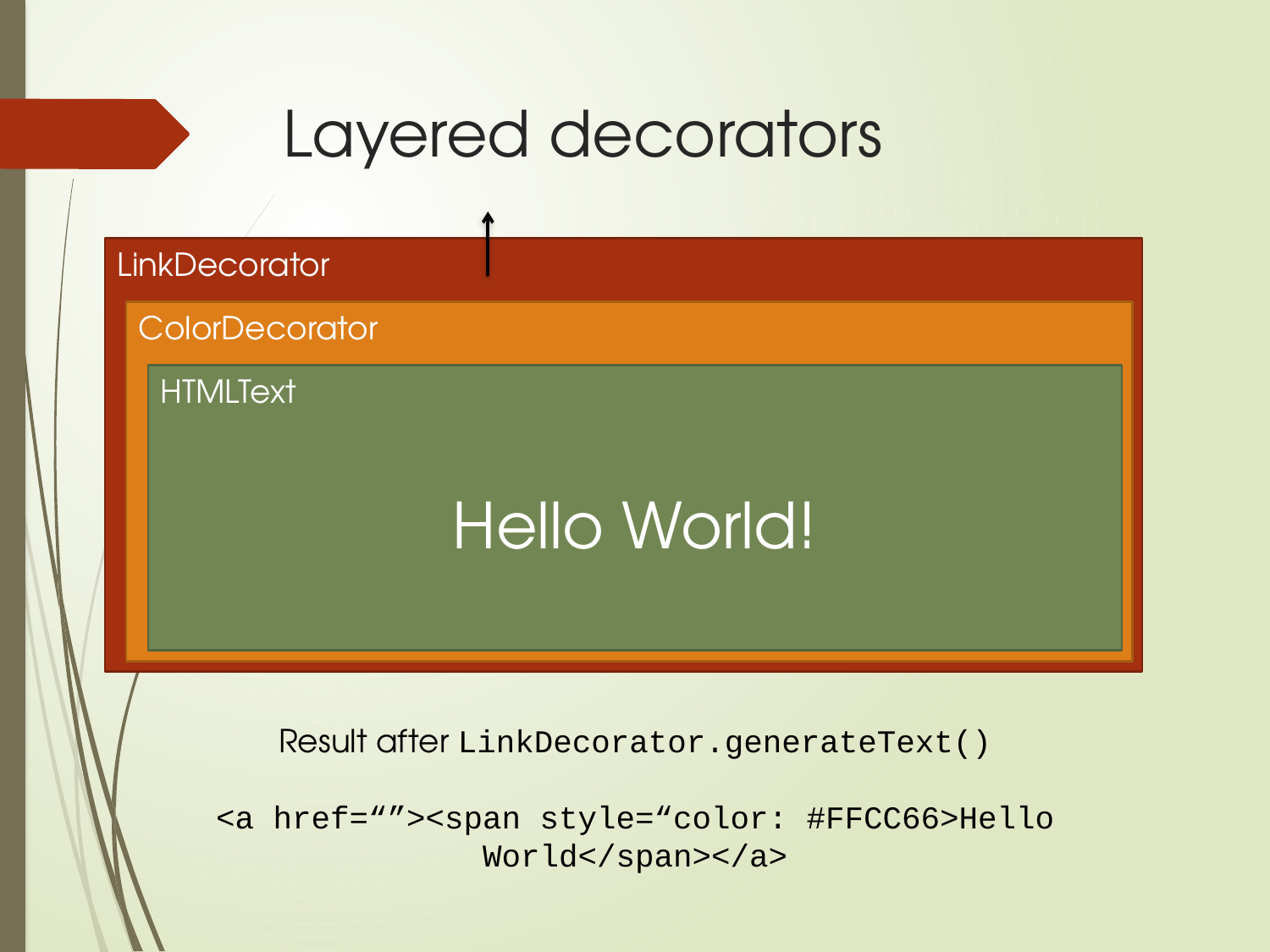

# Layered decorators
LinkDecorator
ColorDecorator
HTMLText

Hello World!
Result after LinkDecorator.generateText()

<a href=“”><span style=“color: #FFCC66>Hello World</span></a>